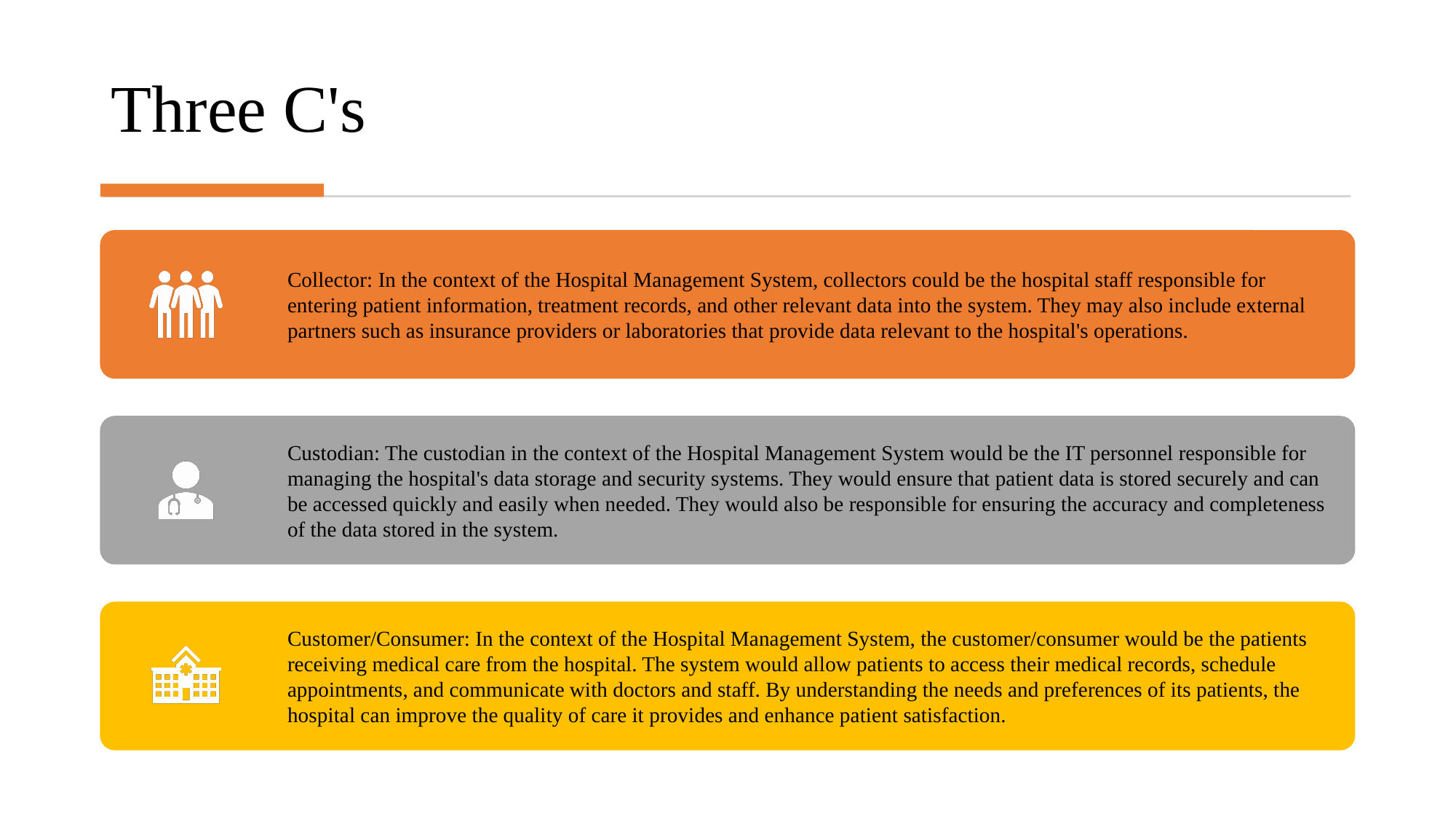

# Three C's

Collector: In the context of the Hospital Management System, collectors could be the hospital staff responsible for entering patient information, treatment records, and other relevant data into the system. They may also include external partners such as insurance providers or laboratories that provide data relevant to the hospital's operations.
Custodian: The custodian in the context of the Hospital Management System would be the IT personnel responsible for managing the hospital's data storage and security systems. They would ensure that patient data is stored securely and can be accessed quickly and easily when needed. They would also be responsible for ensuring the accuracy and completeness of the data stored in the system.
Customer/Consumer: In the context of the Hospital Management System, the customer/consumer would be the patients receiving medical care from the hospital. The system would allow patients to access their medical records, schedule appointments, and communicate with doctors and staff. By understanding the needs and preferences of its patients, the hospital can improve the quality of care it provides and enhance patient satisfaction.